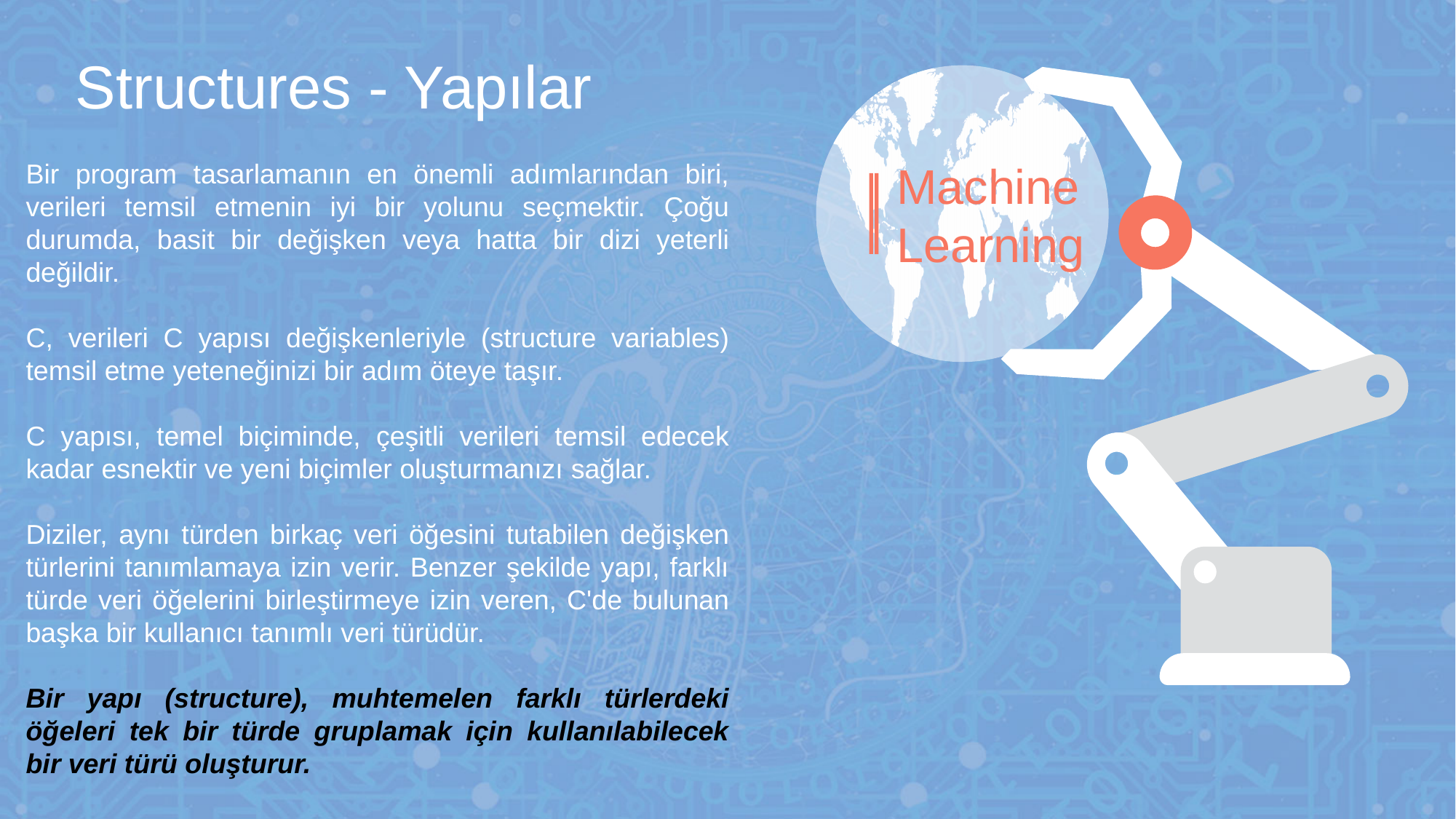

Machine Learning

Structures - Yapılar
Bir program tasarlamanın en önemli adımlarından biri, verileri temsil etmenin iyi bir yolunu seçmektir. Çoğu durumda, basit bir değişken veya hatta bir dizi yeterli değildir.

C, verileri C yapısı değişkenleriyle (structure variables) temsil etme yeteneğinizi bir adım öteye taşır.

C yapısı, temel biçiminde, çeşitli verileri temsil edecek kadar esnektir ve yeni biçimler oluşturmanızı sağlar.

Diziler, aynı türden birkaç veri öğesini tutabilen değişken türlerini tanımlamaya izin verir. Benzer şekilde yapı, farklı türde veri öğelerini birleştirmeye izin veren, C'de bulunan başka bir kullanıcı tanımlı veri türüdür.

Bir yapı (structure), muhtemelen farklı türlerdeki öğeleri tek bir türde gruplamak için kullanılabilecek bir veri türü oluşturur.